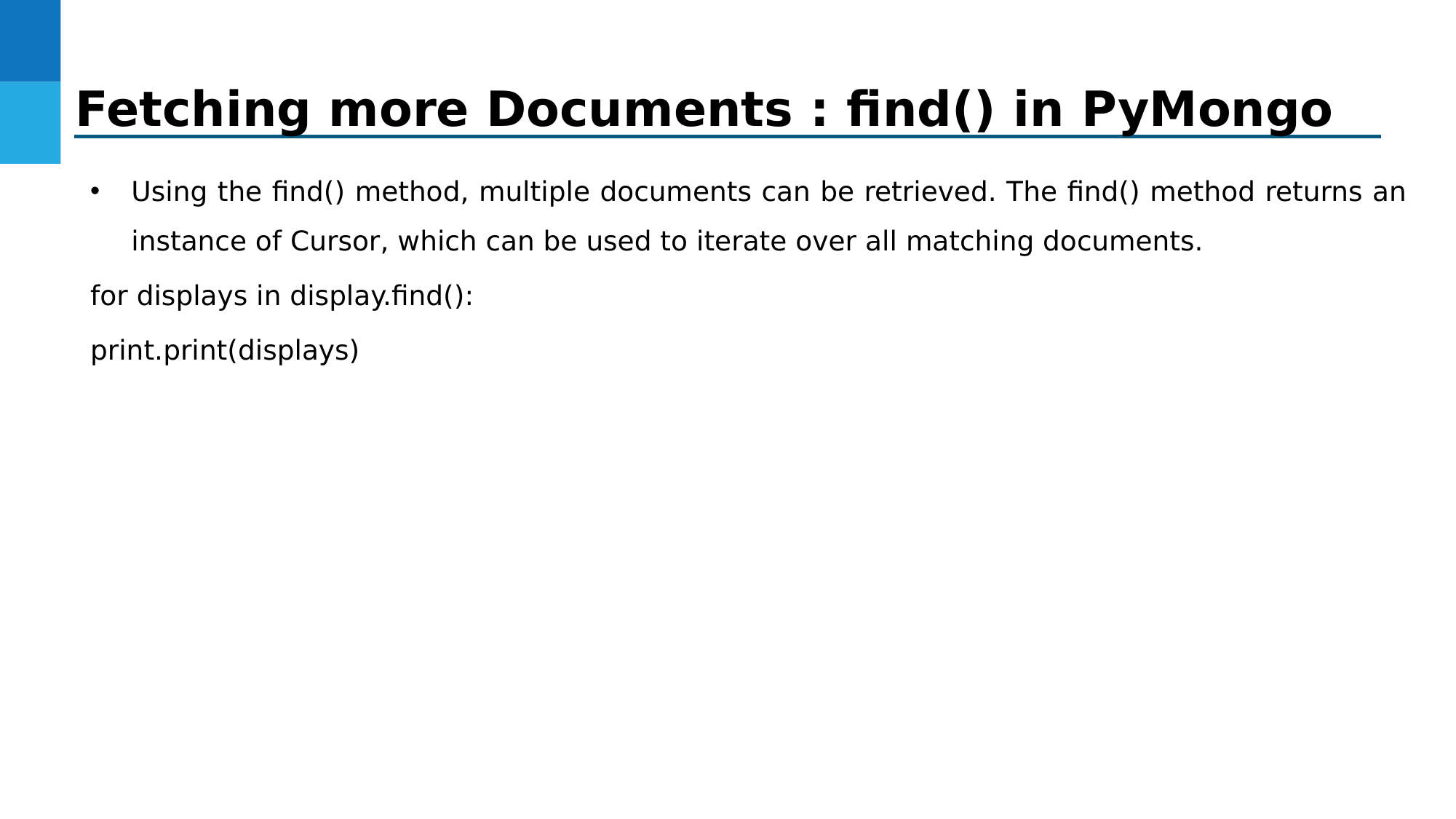

Fetching more Documents : find() in PyMongo
Using the find() method, multiple documents can be retrieved. The find() method returns an instance of Cursor, which can be used to iterate over all matching documents.
for displays in display.find():
print.print(displays)
DO NOT WRITE ANYTHING
HERE. LEAVE THIS SPACE FOR
 WEBCAM